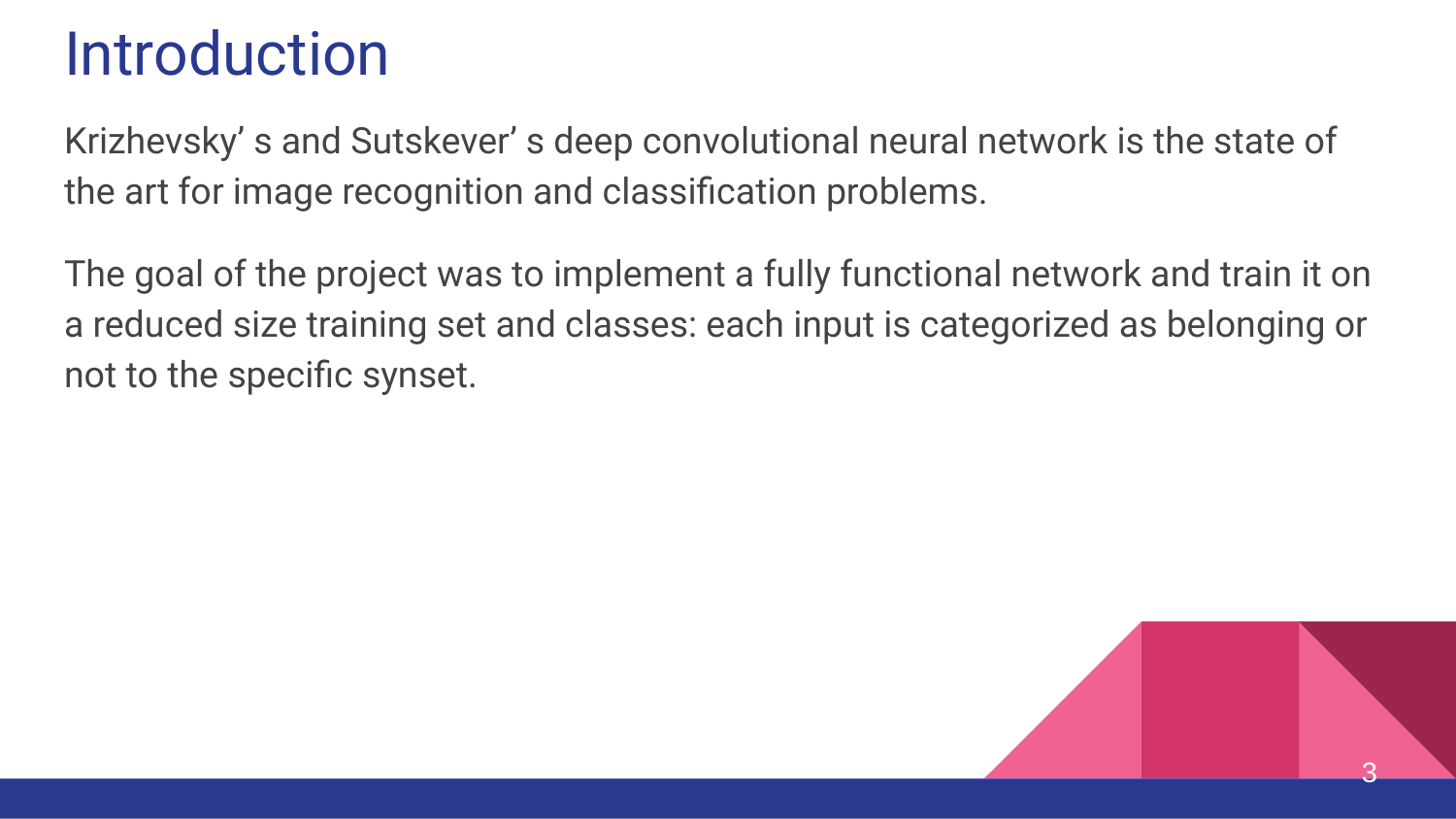

# Introduction
Krizhevsky’ s and Sutskever’ s deep convolutional neural network is the state of the art for image recognition and classification problems.
The goal of the project was to implement a fully functional network and train it on a reduced size training set and classes: each input is categorized as belonging or not to the specific synset.

3